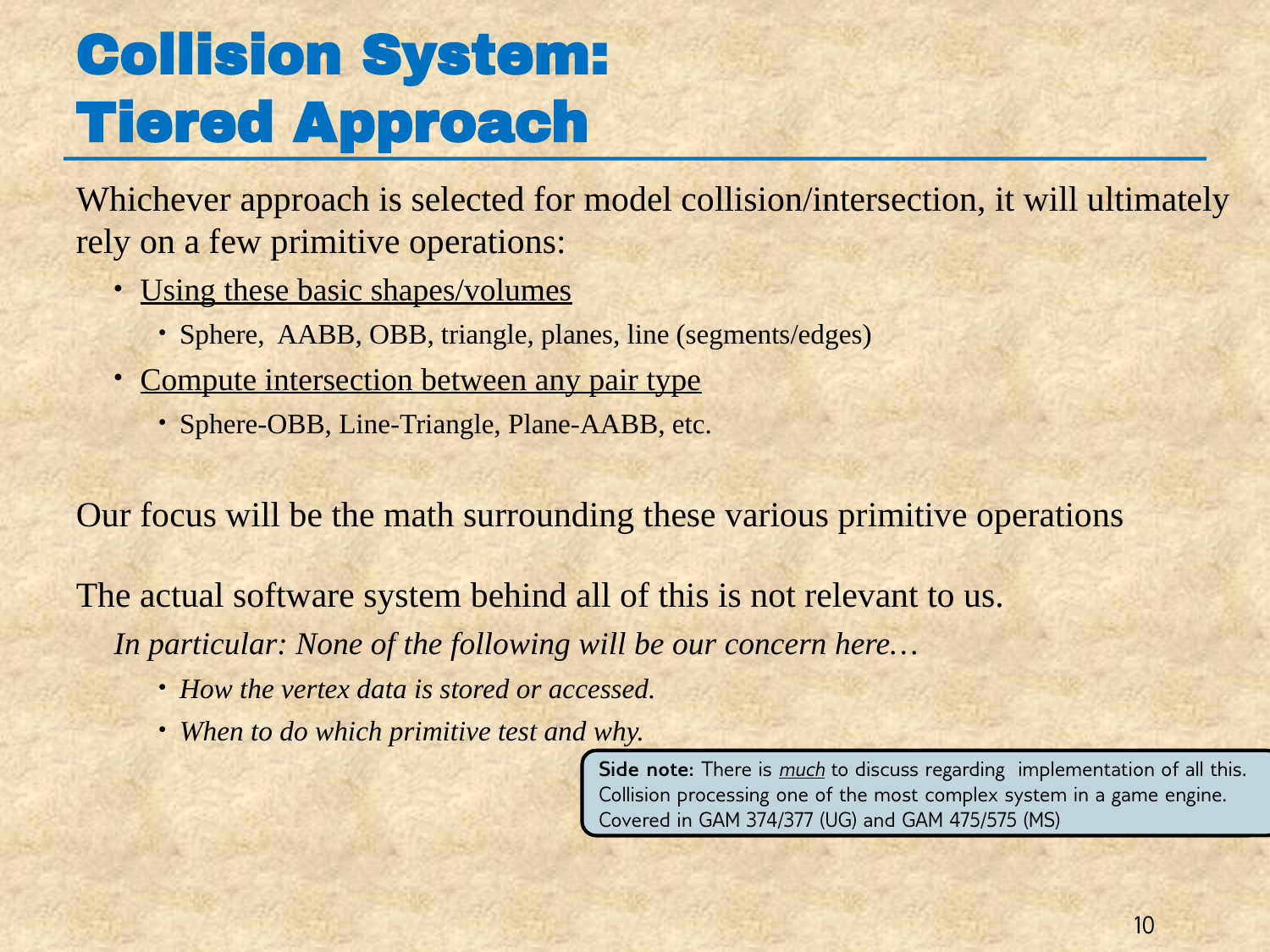

# Collision System: Tiered Approach
Whichever approach is selected for model collision/intersection, it will ultimately rely on a few primitive operations:
Using these basic shapes/volumes
Sphere,  AABB, OBB, triangle, planes, line (segments/edges)
Compute intersection between any pair type
Sphere-OBB, Line-Triangle, Plane-AABB, etc.

Our focus will be the math surrounding these various primitive operations

The actual software system behind all of this is not relevant to us.
In particular: None of the following will be our concern here…
How the vertex data is stored or accessed.
When to do which primitive test and why.

Side note: There is much to discuss regarding  implementation of all this.  Collision processing one of the most complex system in a game engine. Covered in GAM 374/377 (UG) and GAM 475/575 (MS)
10